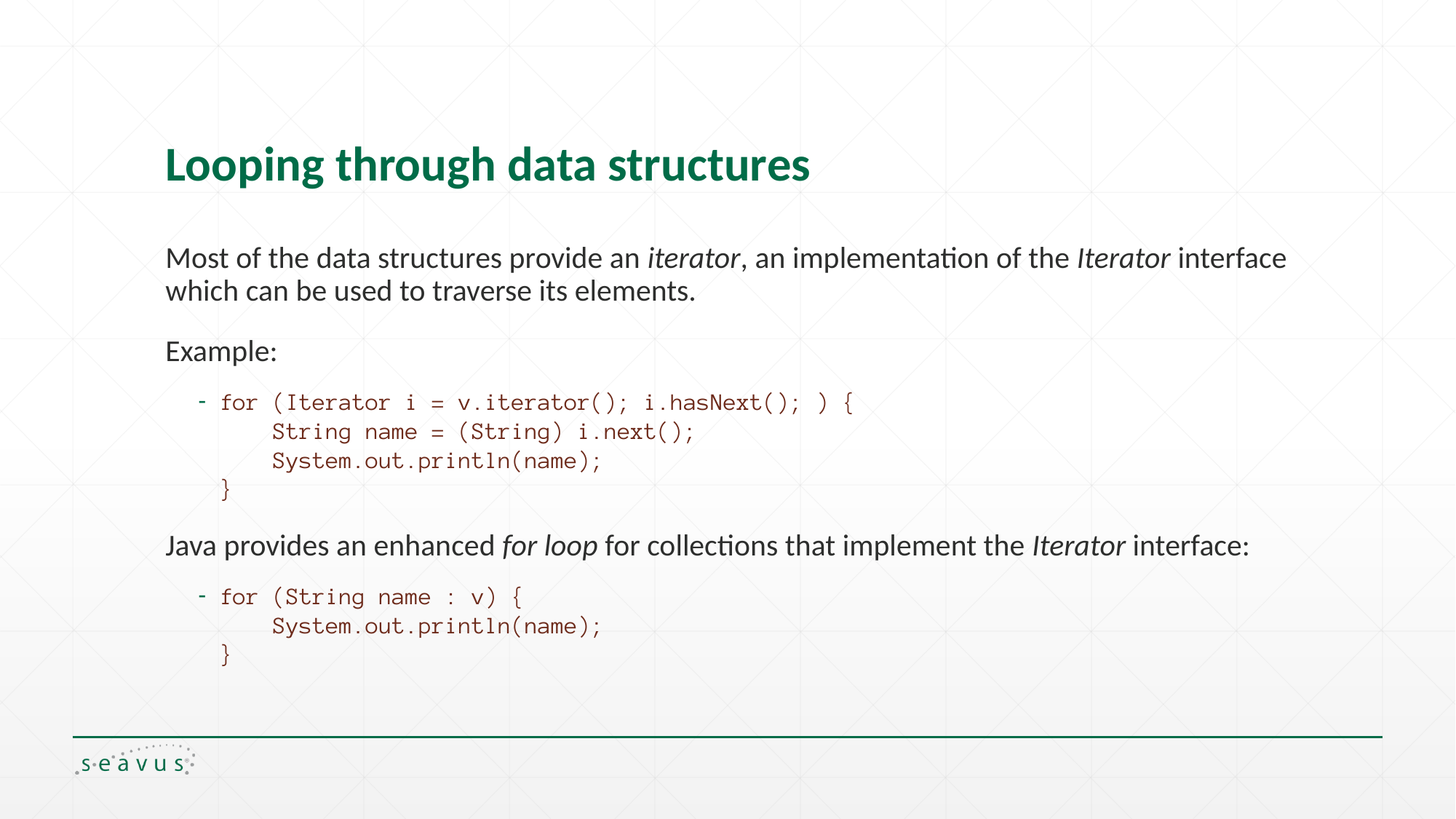

# Looping through data structures
Most of the data structures provide an iterator, an implementation of the Iterator interface which can be used to traverse its elements.
Example:
for (Iterator i = v.iterator(); i.hasNext(); ) {
    String name = (String) i.next();
    System.out.println(name);
}
Java provides an enhanced for loop for collections that implement the Iterator interface:
for (String name : v) {
    System.out.println(name);
}